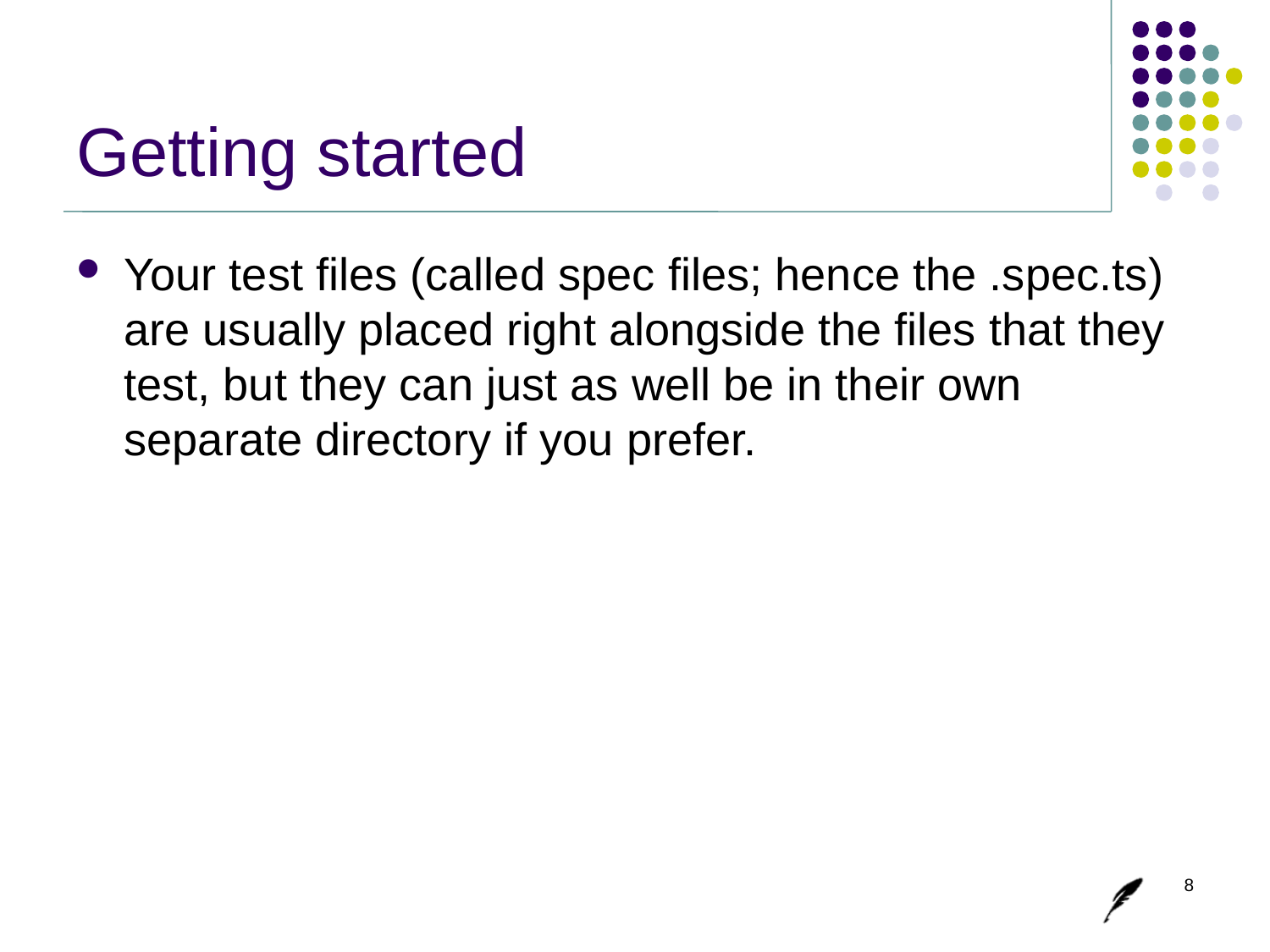

# Getting started
Your test files (called spec files; hence the .spec.ts) are usually placed right alongside the files that they test, but they can just as well be in their own separate directory if you prefer.
8